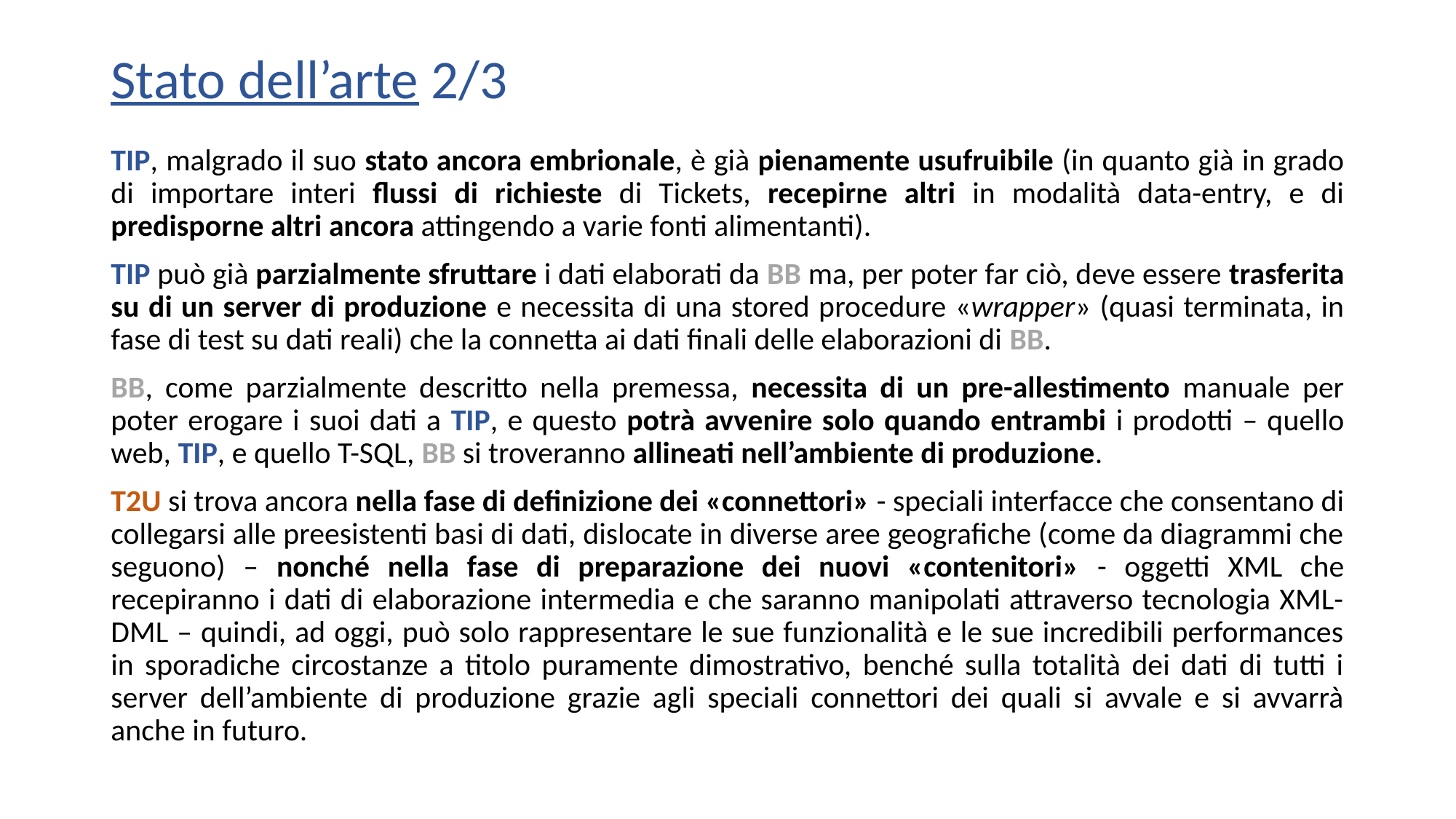

# Stato dell’arte 2/3
TIP, malgrado il suo stato ancora embrionale, è già pienamente usufruibile (in quanto già in grado di importare interi flussi di richieste di Tickets, recepirne altri in modalità data-entry, e di predisporne altri ancora attingendo a varie fonti alimentanti).
TIP può già parzialmente sfruttare i dati elaborati da BB ma, per poter far ciò, deve essere trasferita su di un server di produzione e necessita di una stored procedure «wrapper» (quasi terminata, in fase di test su dati reali) che la connetta ai dati finali delle elaborazioni di BB.
BB, come parzialmente descritto nella premessa, necessita di un pre-allestimento manuale per poter erogare i suoi dati a TIP, e questo potrà avvenire solo quando entrambi i prodotti – quello web, TIP, e quello T-SQL, BB si troveranno allineati nell’ambiente di produzione.
T2U si trova ancora nella fase di definizione dei «connettori» - speciali interfacce che consentano di collegarsi alle preesistenti basi di dati, dislocate in diverse aree geografiche (come da diagrammi che seguono) – nonché nella fase di preparazione dei nuovi «contenitori» - oggetti XML che recepiranno i dati di elaborazione intermedia e che saranno manipolati attraverso tecnologia XML-DML – quindi, ad oggi, può solo rappresentare le sue funzionalità e le sue incredibili performances in sporadiche circostanze a titolo puramente dimostrativo, benché sulla totalità dei dati di tutti i server dell’ambiente di produzione grazie agli speciali connettori dei quali si avvale e si avvarrà anche in futuro.